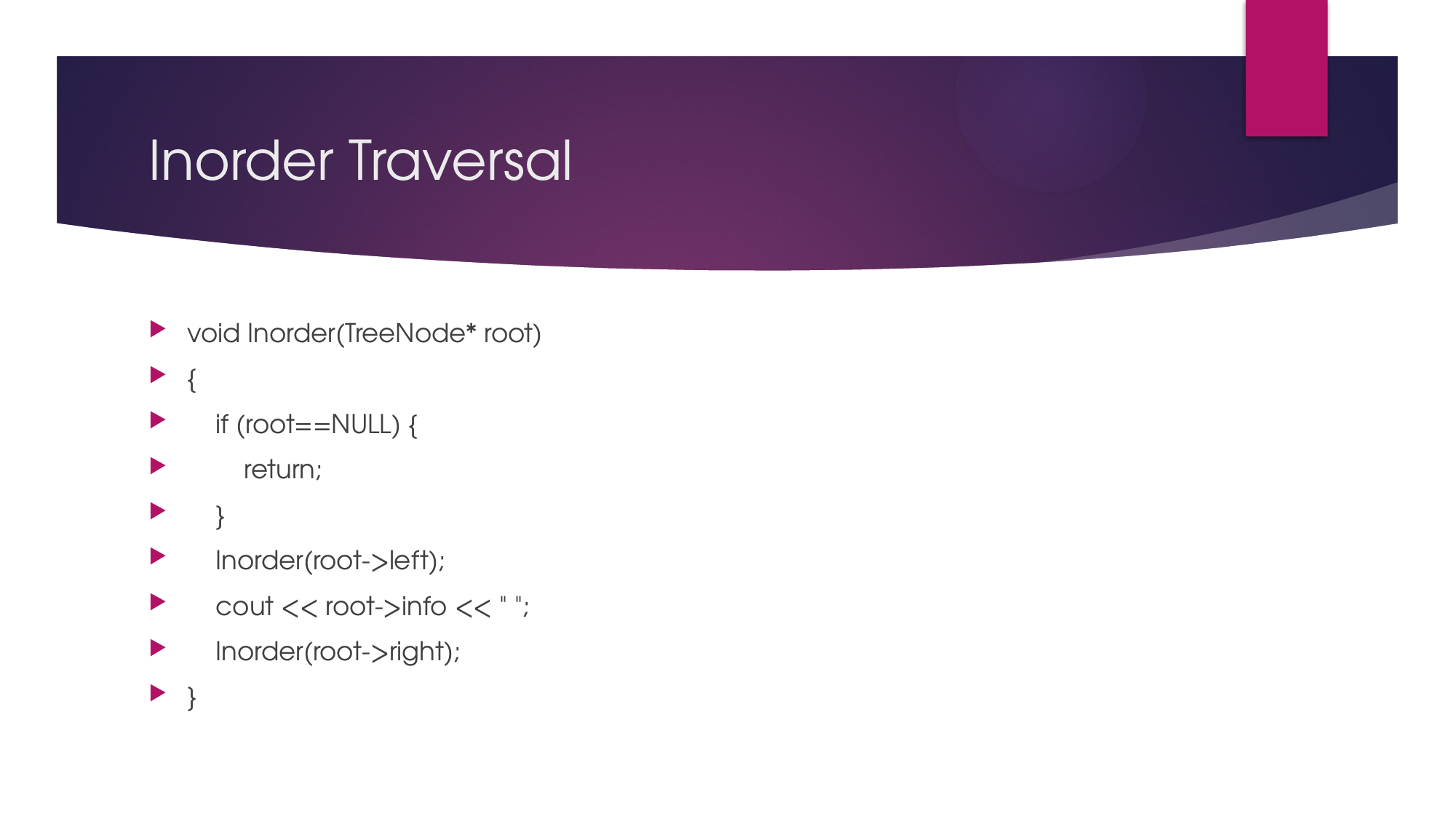

# Inorder Traversal
void Inorder(TreeNode* root)
{
    if (root==NULL) {
        return;
    }
    Inorder(root->left);
    cout << root->info << " ";
    Inorder(root->right);
}